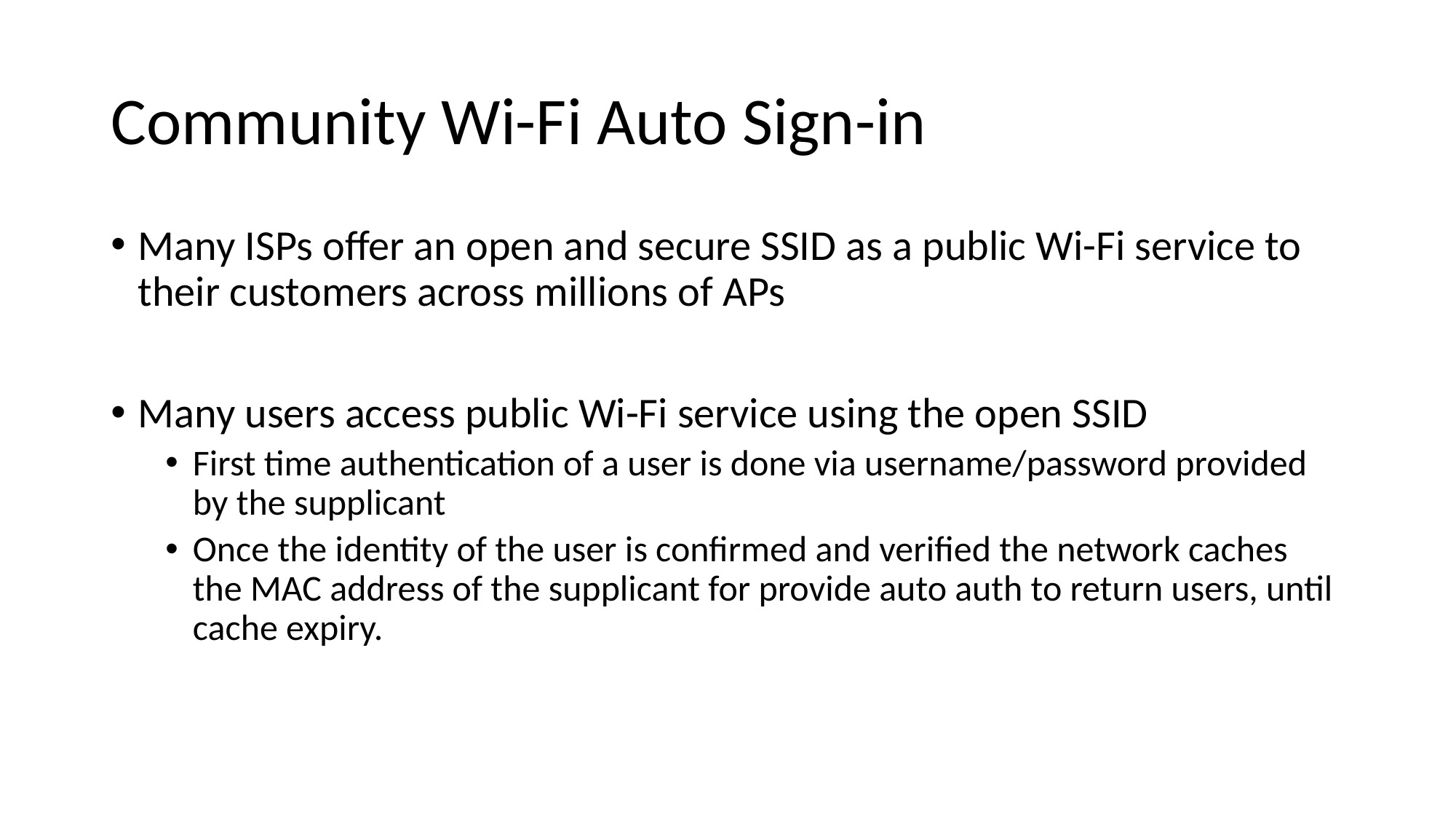

# Community Wi-Fi Auto Sign-in
Many ISPs offer an open and secure SSID as a public Wi-Fi service to their customers across millions of APs

Many users access public Wi-Fi service using the open SSID
First time authentication of a user is done via username/password provided by the supplicant
Once the identity of the user is confirmed and verified the network caches the MAC address of the supplicant for provide auto auth to return users, until cache expiry.